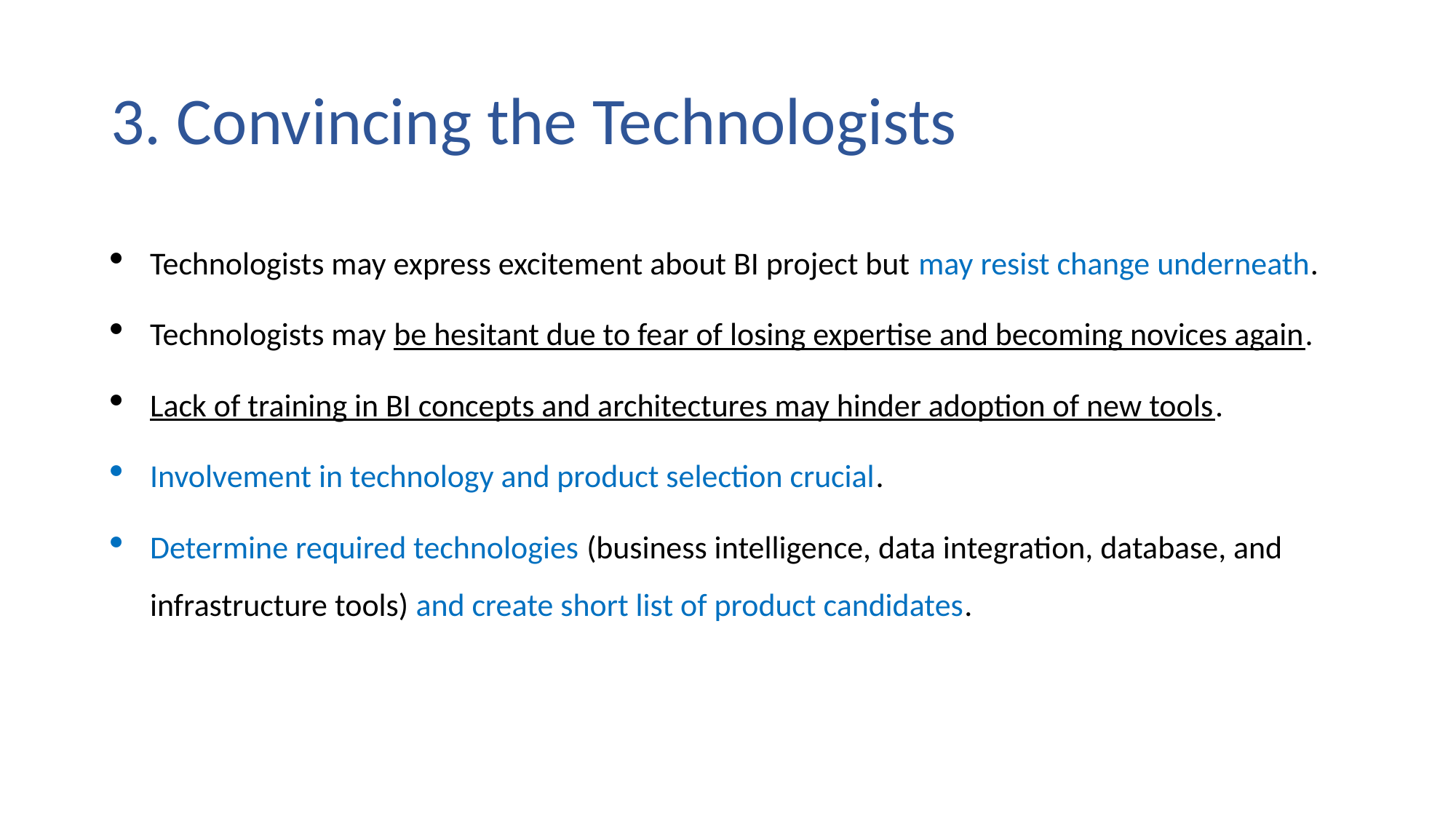

# 3. Convincing the Technologists
Technologists may express excitement about BI project but may resist change underneath.
Technologists may be hesitant due to fear of losing expertise and becoming novices again.
Lack of training in BI concepts and architectures may hinder adoption of new tools.
Involvement in technology and product selection crucial.
Determine required technologies (business intelligence, data integration, database, and infrastructure tools) and create short list of product candidates.